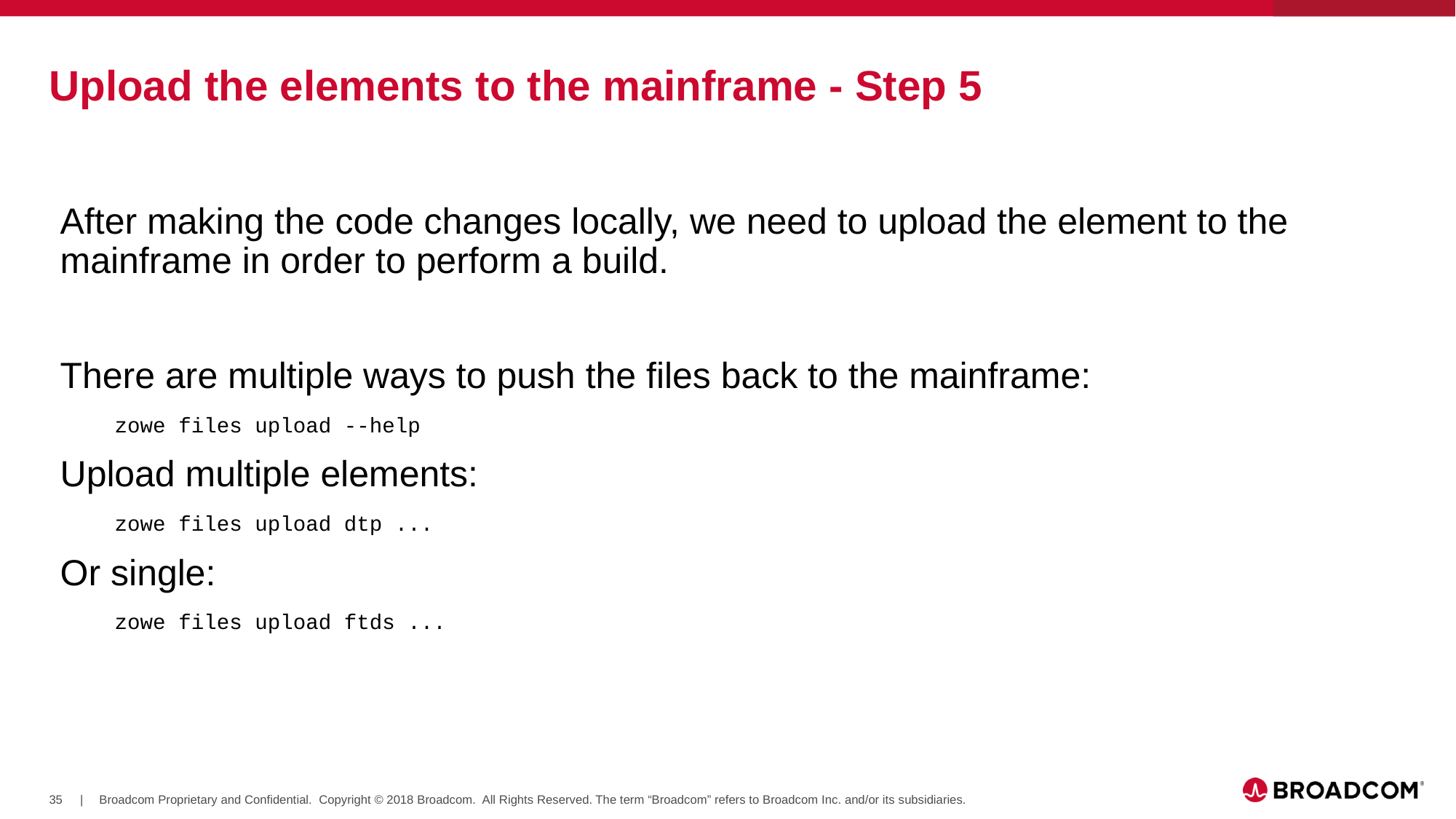

# Upload the elements to the mainframe - Step 5

After making the code changes locally, we need to upload the element to the mainframe in order to perform a build.

There are multiple ways to push the files back to the mainframe:
zowe files upload --help
Upload multiple elements:
zowe files upload dtp ...
Or single:
zowe files upload ftds ...